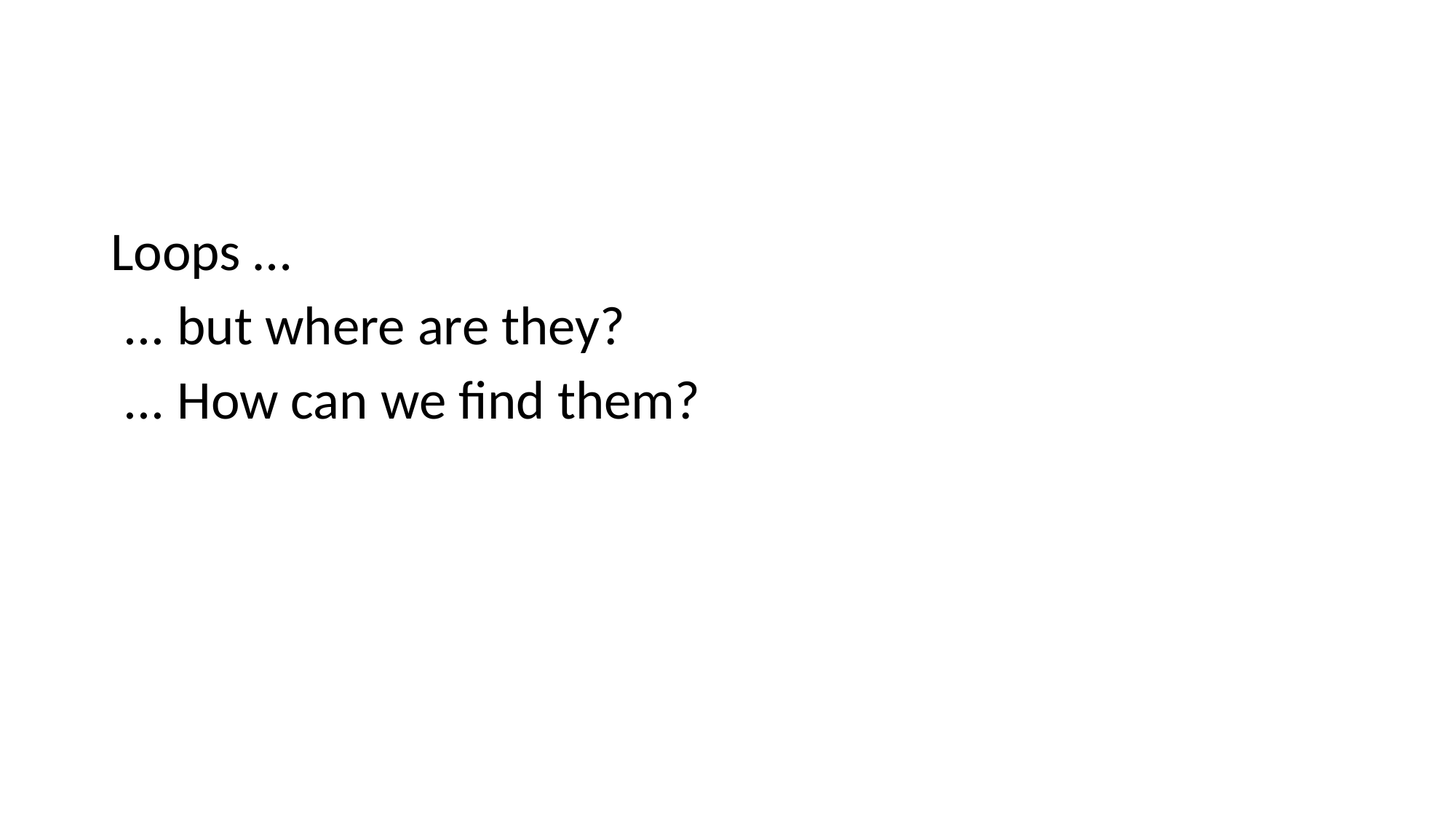

Loops …
 ... but where are they?
 ... How can we find them?